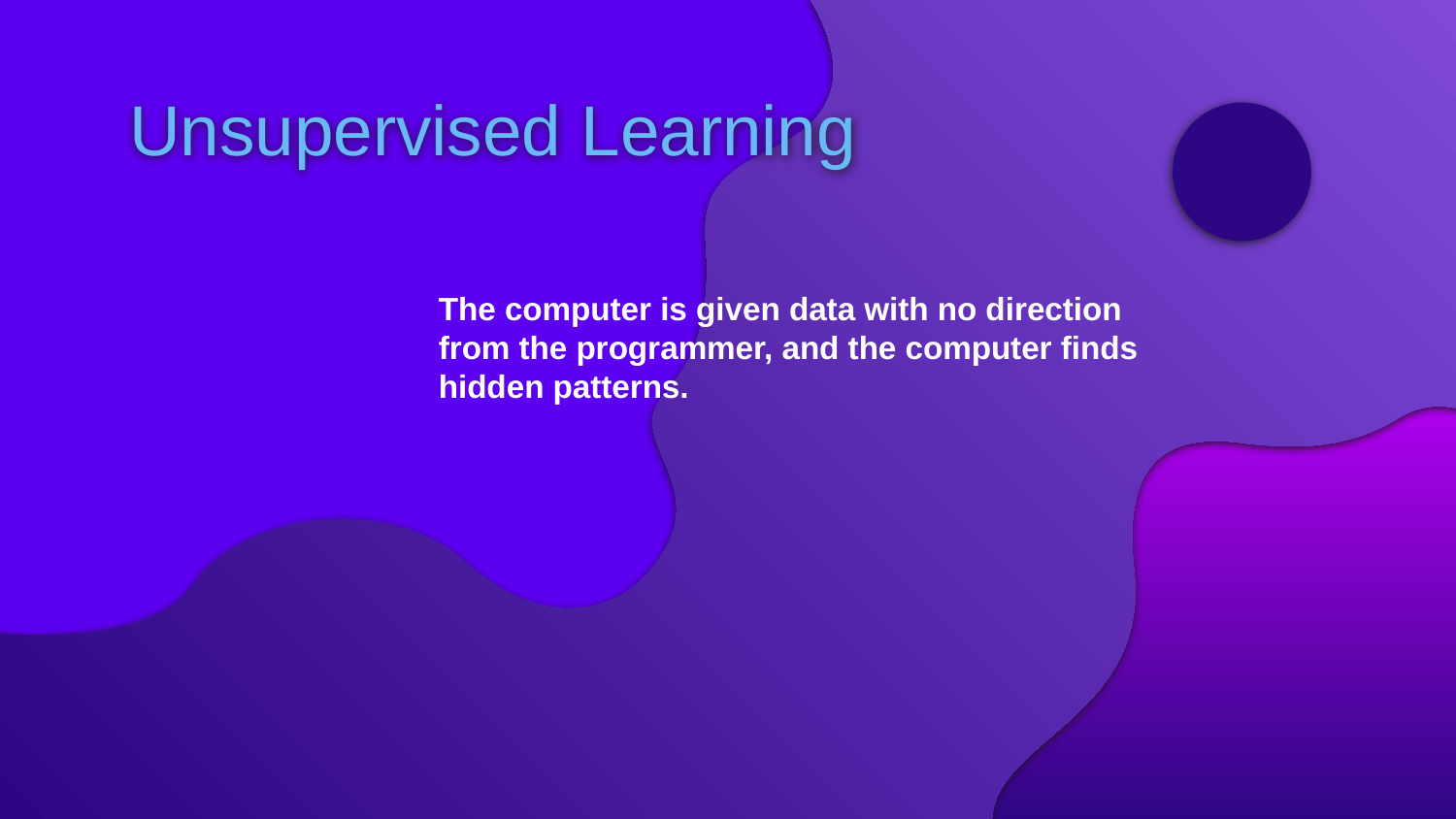

# Unsupervised Learning
The computer is given data with no direction from the programmer, and the computer finds hidden patterns.